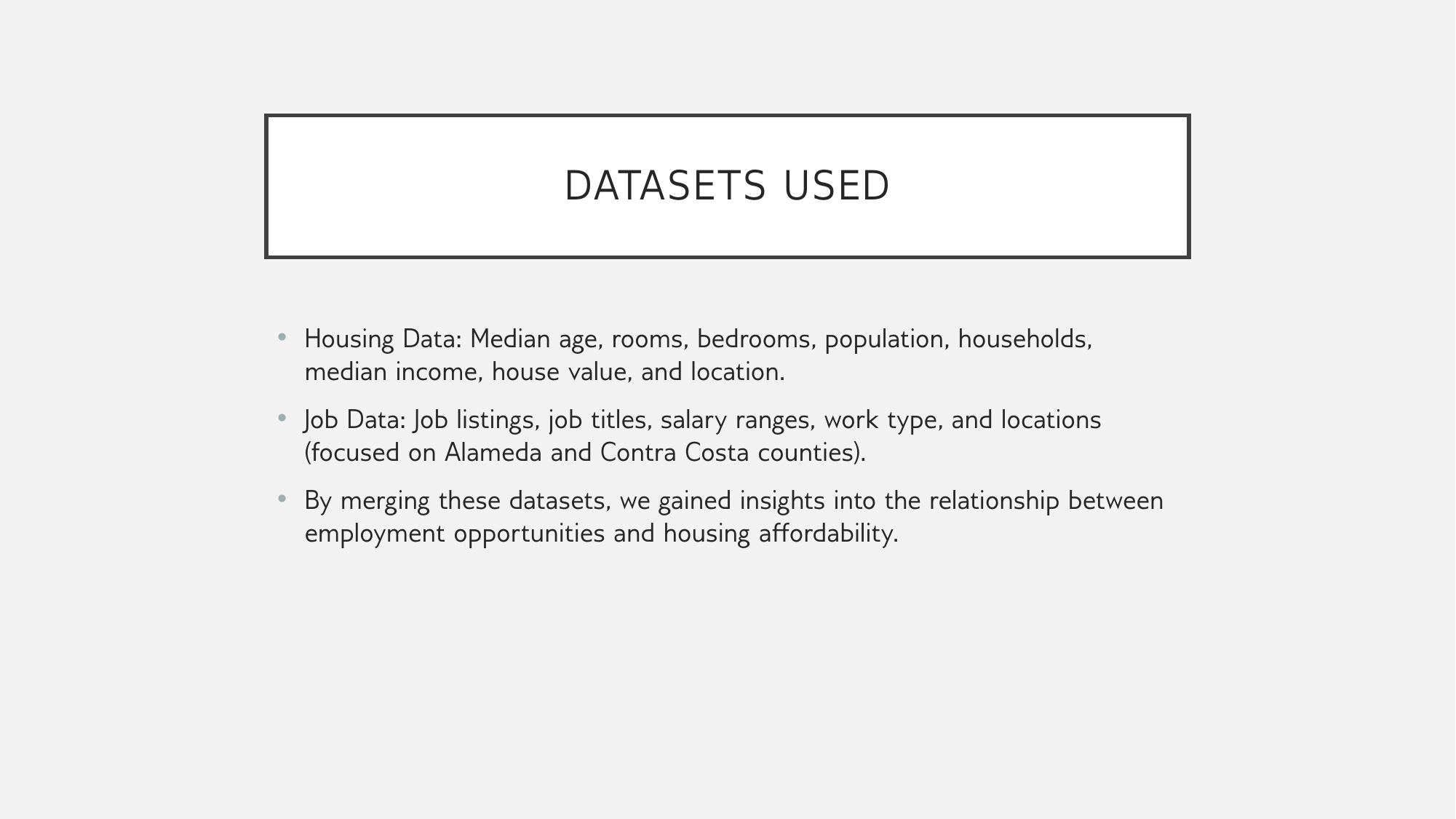

# Datasets Used
Housing Data: Median age, rooms, bedrooms, population, households, median income, house value, and location.
Job Data: Job listings, job titles, salary ranges, work type, and locations (focused on Alameda and Contra Costa counties).
By merging these datasets, we gained insights into the relationship between employment opportunities and housing affordability.